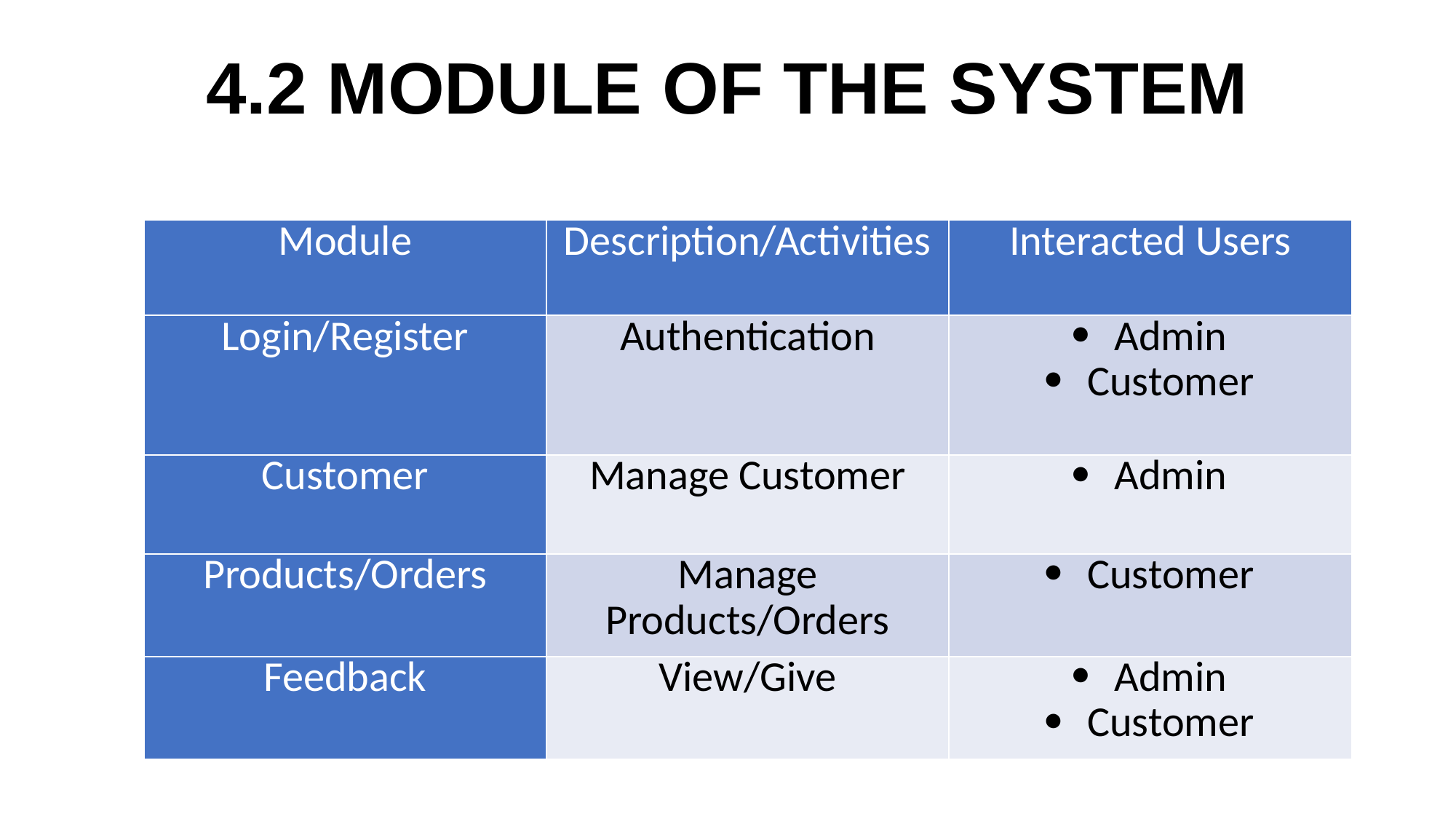

4.2 MODULE OF THE SYSTEM
| Module | Description/Activities | Interacted Users |
| --- | --- | --- |
| Login/Register | Authentication | Admin Customer |
| Customer | Manage Customer | Admin |
| Products/Orders | Manage Products/Orders | Customer |
| Feedback | View/Give | Admin Customer |